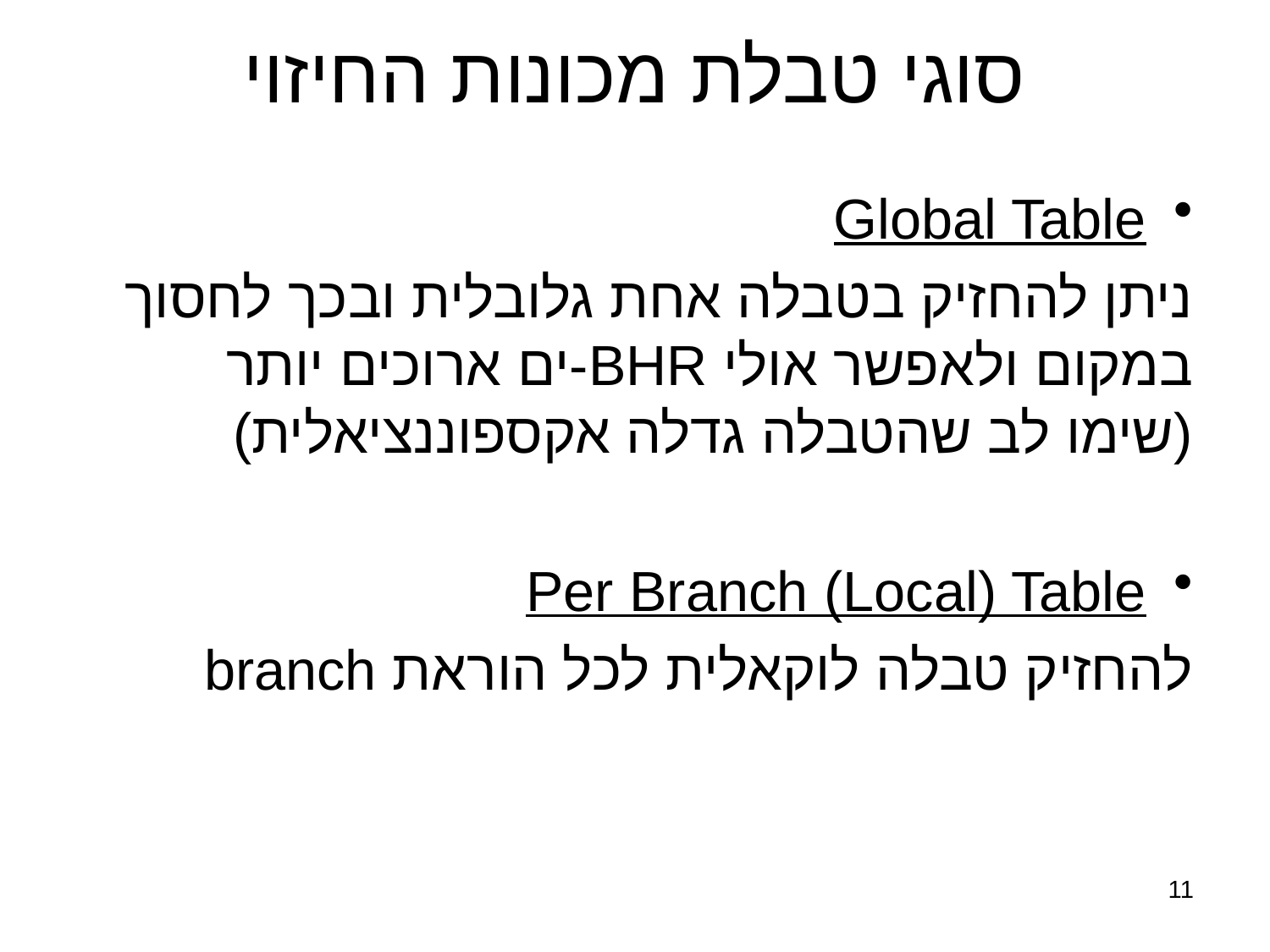

# סוגי טבלת מכונות החיזוי
Global Table
ניתן להחזיק בטבלה אחת גלובלית ובכך לחסוך במקום ולאפשר אולי BHR-ים ארוכים יותר
(שימו לב שהטבלה גדלה אקספוננציאלית)

Per Branch (Local) Table
להחזיק טבלה לוקאלית לכל הוראת branch
11